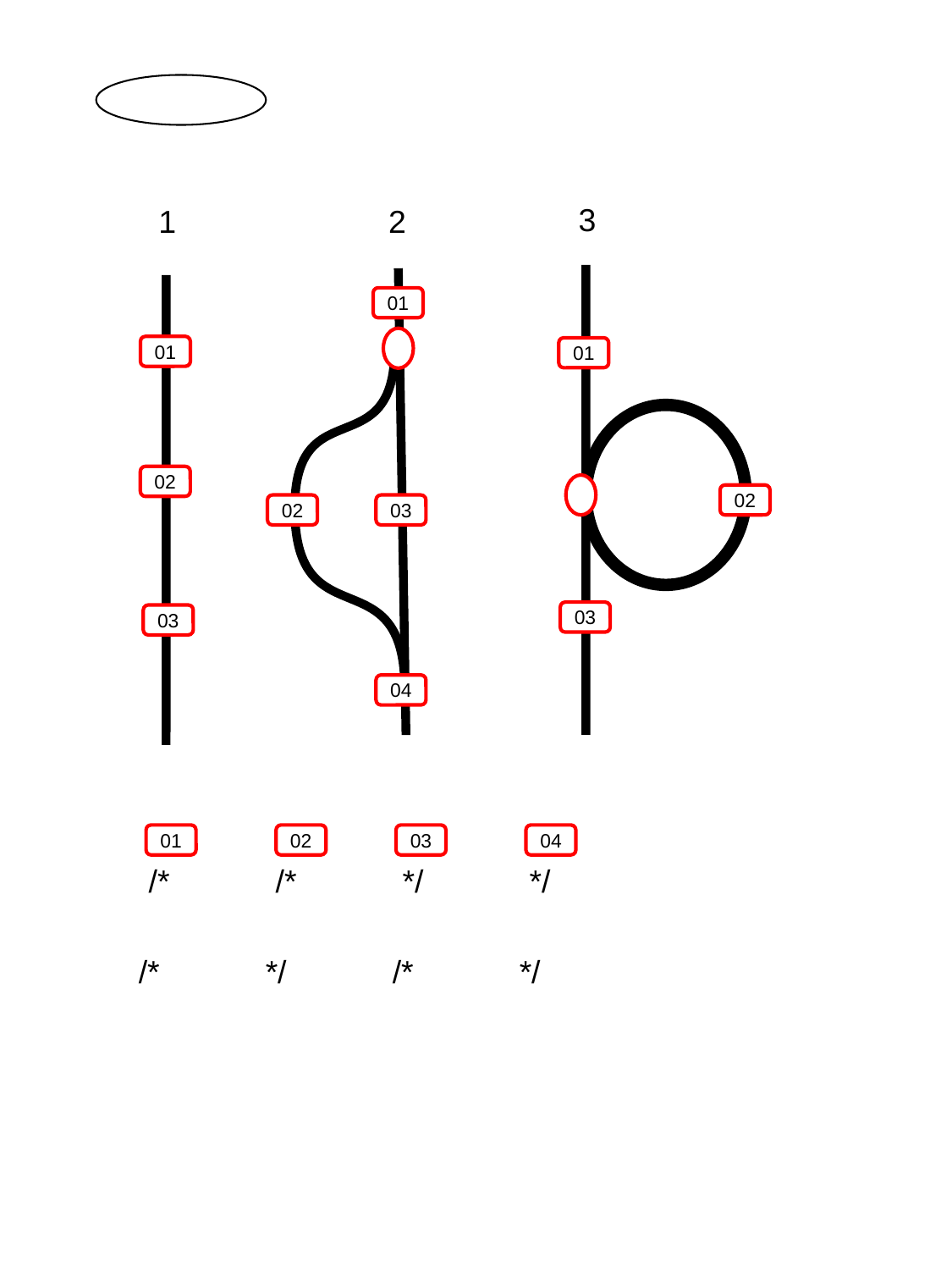

3
1
2
01

01
01

02

02
02
03
03
03
04
01
02
03
04
/*	/*	*/	*/
/*	*/	/*	*/